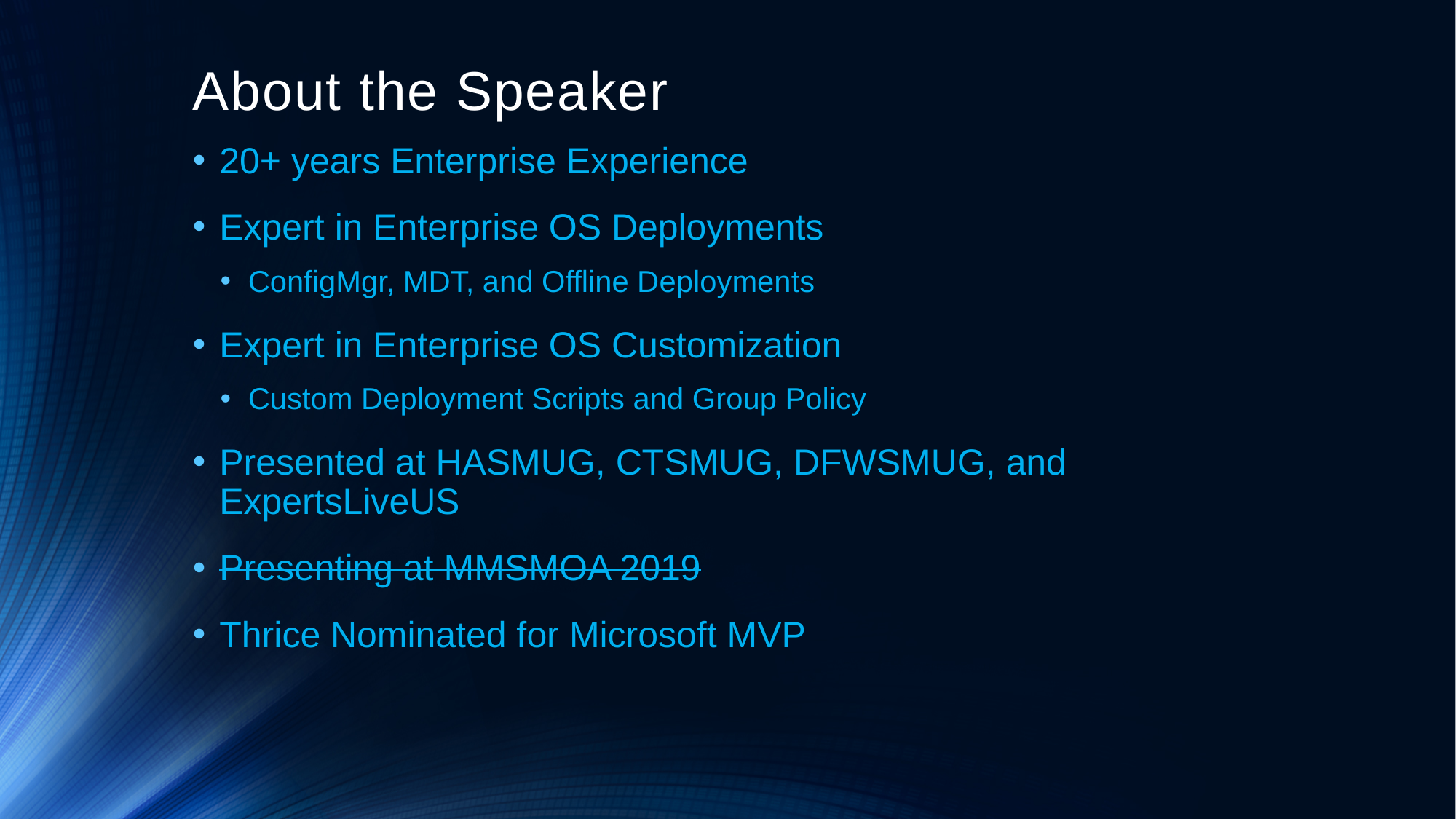

# About the Speaker
20+ years Enterprise Experience
Expert in Enterprise OS Deployments
ConfigMgr, MDT, and Offline Deployments
Expert in Enterprise OS Customization
Custom Deployment Scripts and Group Policy
Presented at HASMUG, CTSMUG, DFWSMUG, and ExpertsLiveUS
Presenting at MMSMOA 2019
Thrice Nominated for Microsoft MVP